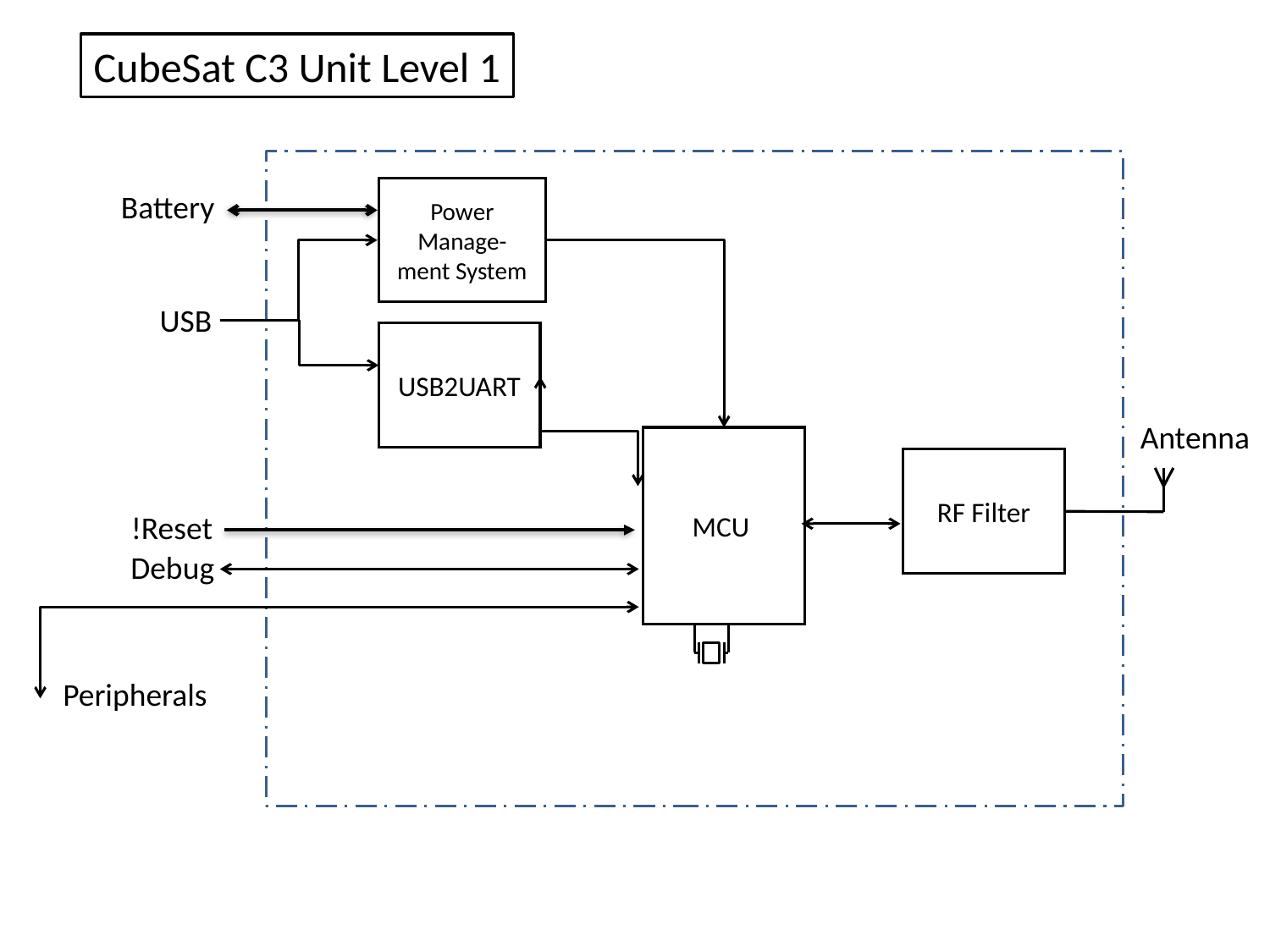

CubeSat C3 Unit Level 1

Power Manage-
ment System
USB
USB2UART
Antenna
MCU
RF Filter
!Reset

Peripherals
Battery
Debug